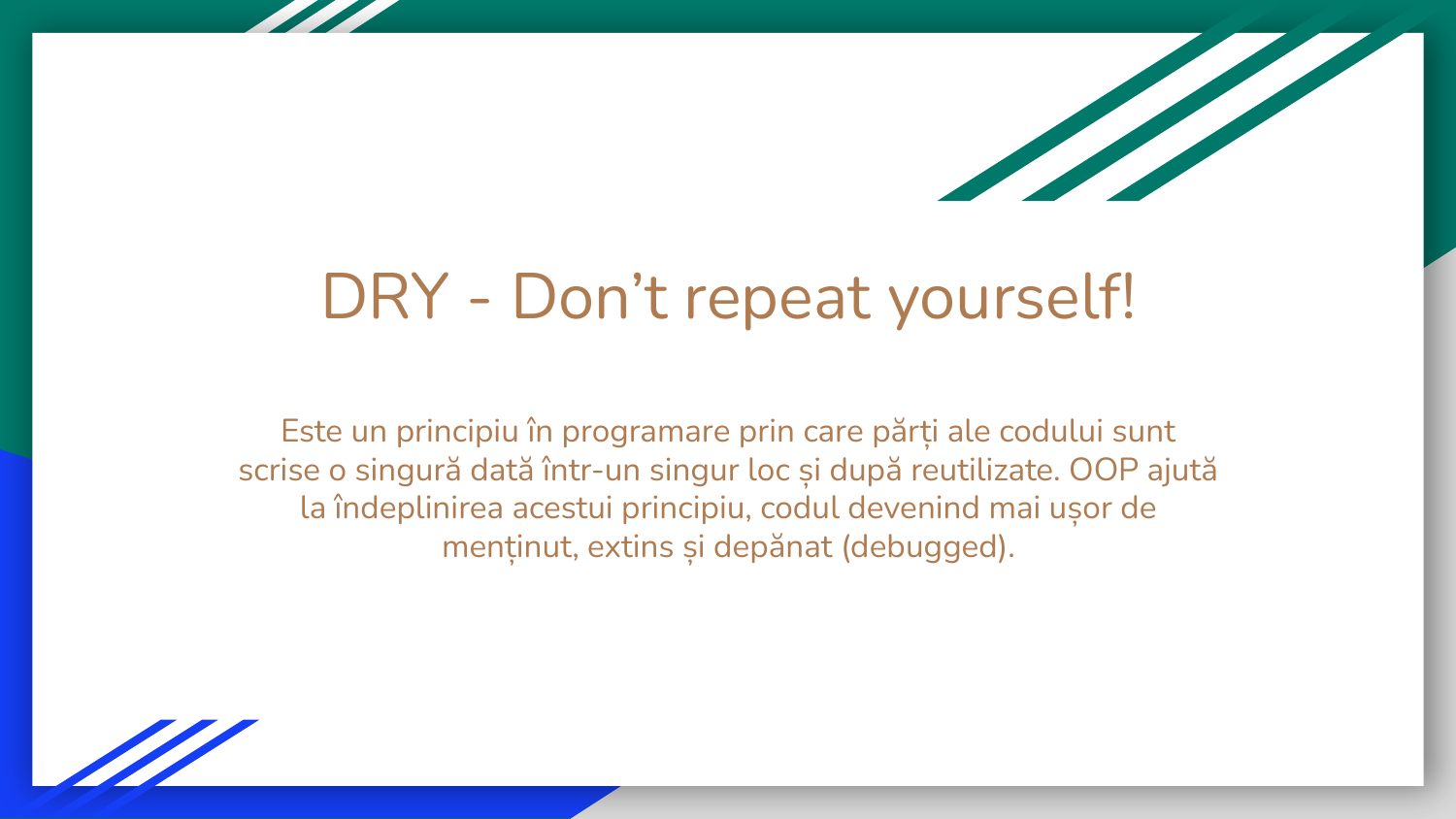

# DRY - Don’t repeat yourself!

Este un principiu în programare prin care părți ale codului sunt scrise o singură dată într-un singur loc și după reutilizate. OOP ajută la îndeplinirea acestui principiu, codul devenind mai ușor de menținut, extins și depănat (debugged).